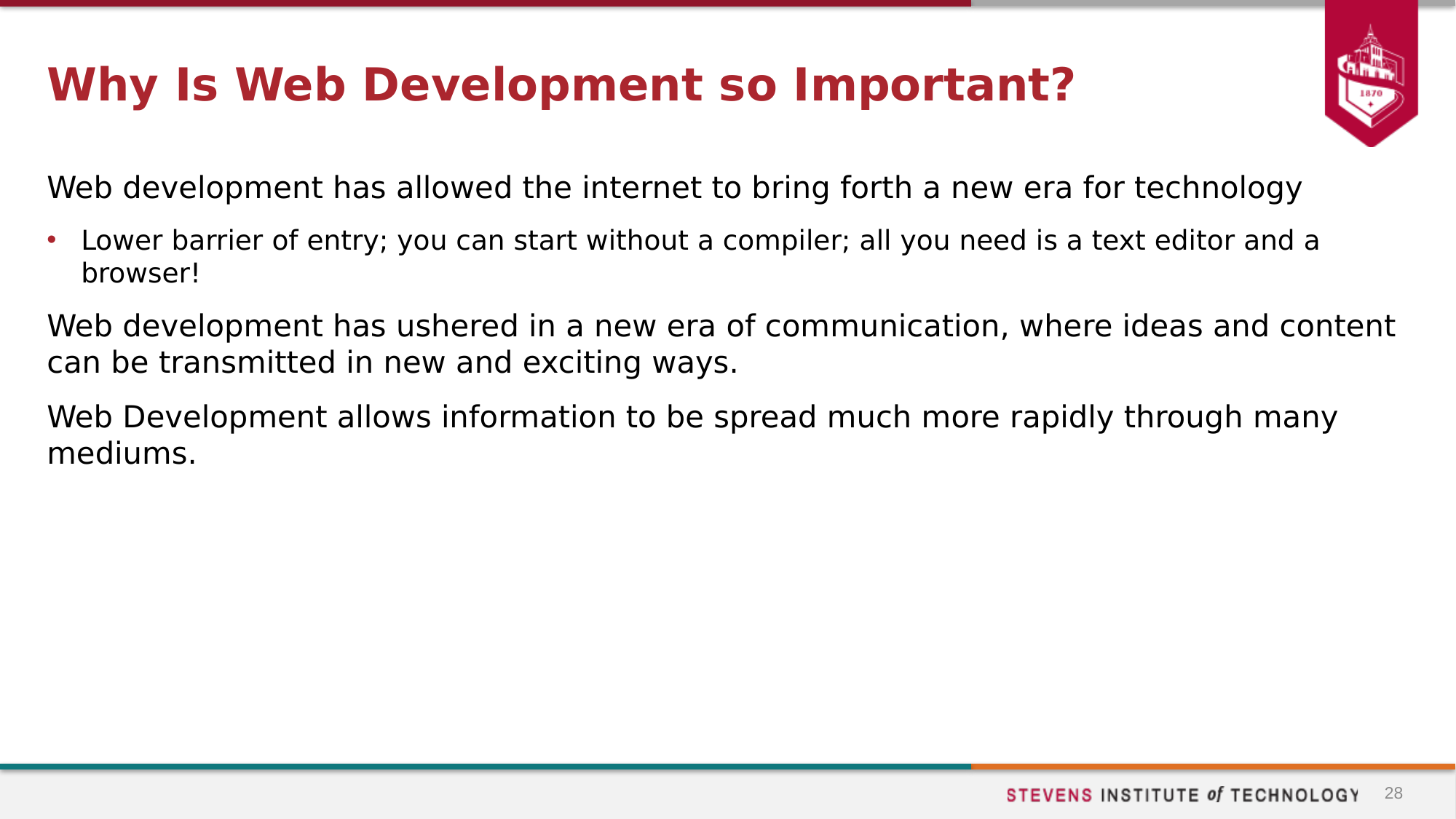

# Why Is Web Development so Important?
Web development has allowed the internet to bring forth a new era for technology
Lower barrier of entry; you can start without a compiler; all you need is a text editor and a browser!
Web development has ushered in a new era of communication, where ideas and content can be transmitted in new and exciting ways.
Web Development allows information to be spread much more rapidly through many mediums.
28